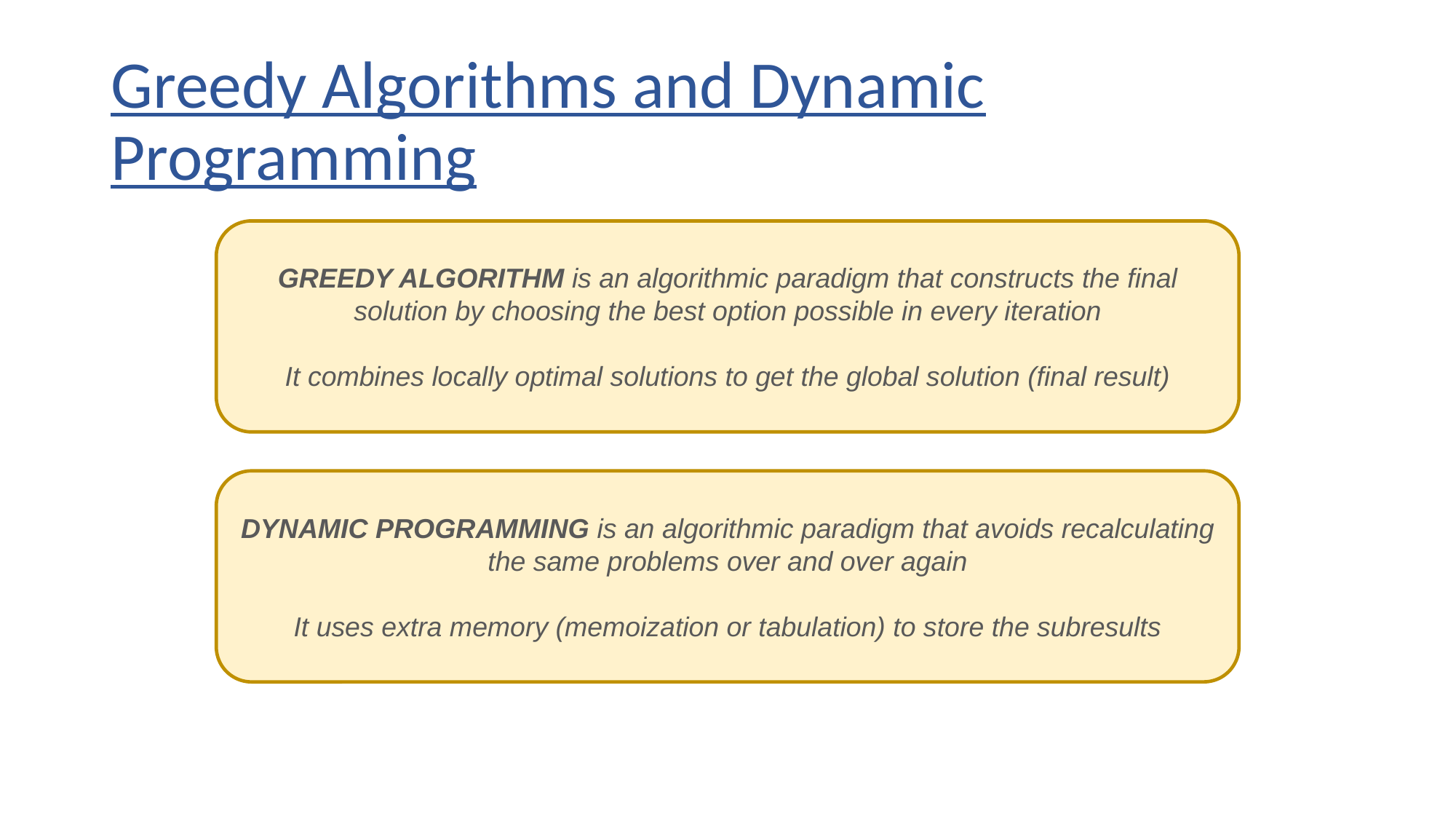

# Greedy Algorithms and Dynamic Programming
GREEDY ALGORITHM is an algorithmic paradigm that constructs the final solution by choosing the best option possible in every iteration

It combines locally optimal solutions to get the global solution (final result)
DYNAMIC PROGRAMMING is an algorithmic paradigm that avoids recalculating the same problems over and over again

It uses extra memory (memoization or tabulation) to store the subresults